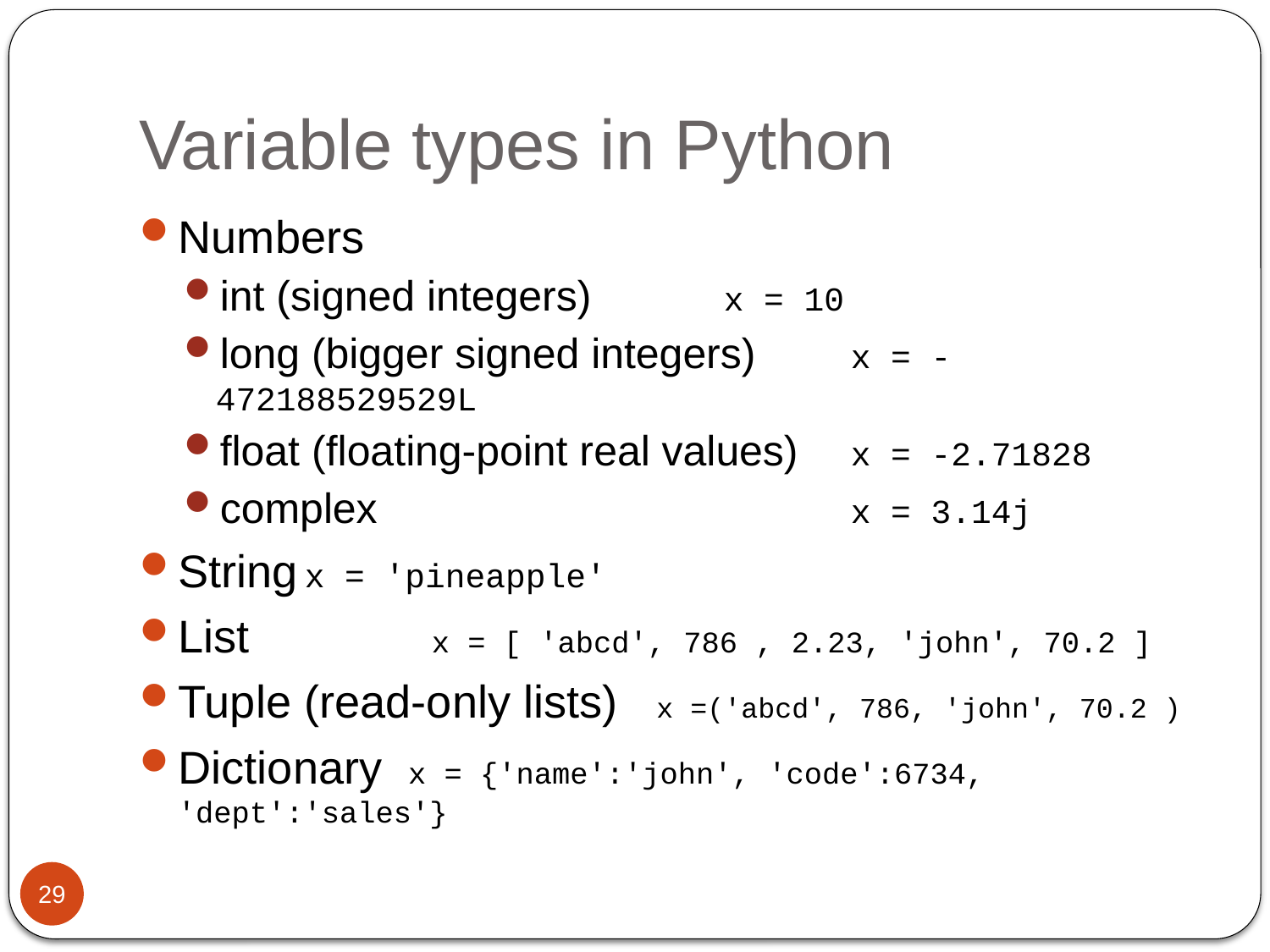

# Variable types in Python
Numbers
int (signed integers)		x = 10
long (bigger signed integers)	x = -472188529529L
float (floating-point real values)	x = -2.71828
complex  				x = 3.14j
String	x = 'pineapple'
List		x = [ 'abcd', 786 , 2.23, 'john', 70.2 ]
Tuple (read-only lists)   x =('abcd', 786, 'john', 70.2 )
Dictionary  x = {'name':'john', 'code':6734,  'dept':'sales'}

29